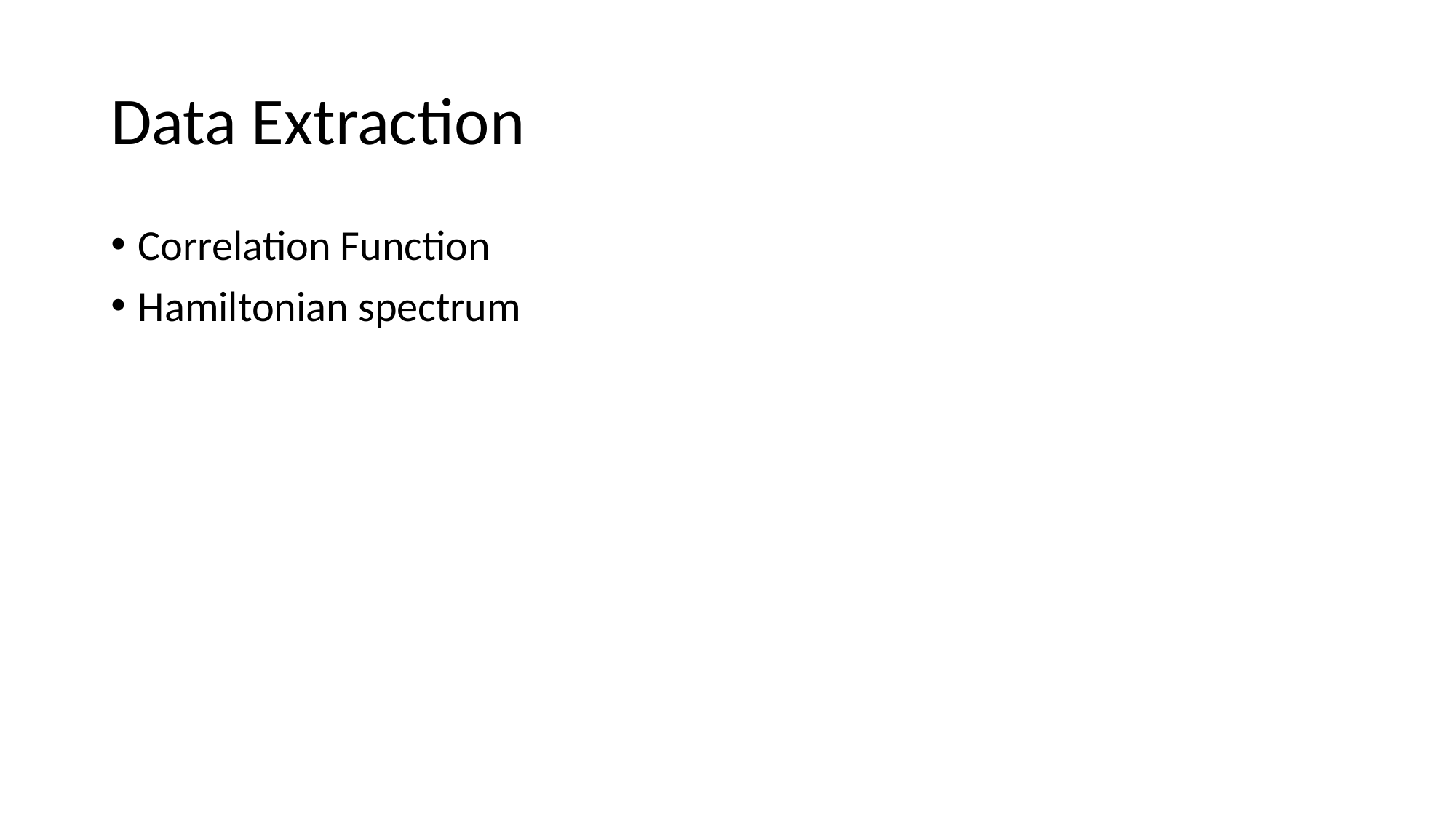

# Data Extraction
Correlation Function
Hamiltonian spectrum